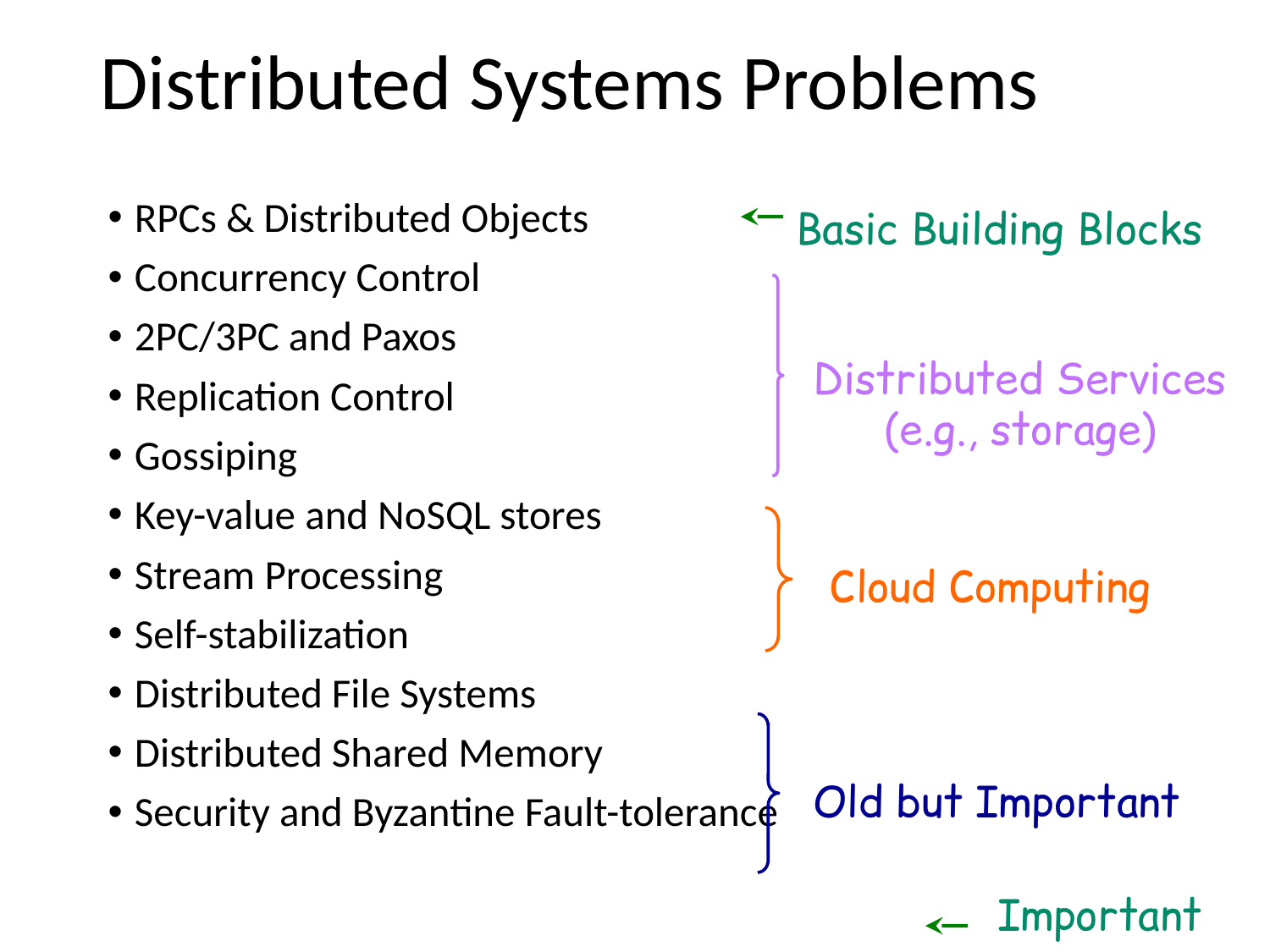

# Distributed Systems Problems
RPCs & Distributed Objects
Concurrency Control
2PC/3PC and Paxos
Replication Control
Gossiping
Key-value and NoSQL stores
Stream Processing
Self-stabilization
Distributed File Systems
Distributed Shared Memory
Security and Byzantine Fault-tolerance

Basic Building Blocks

Distributed Services
(e.g., storage)

Cloud Computing

Old but Important
Important